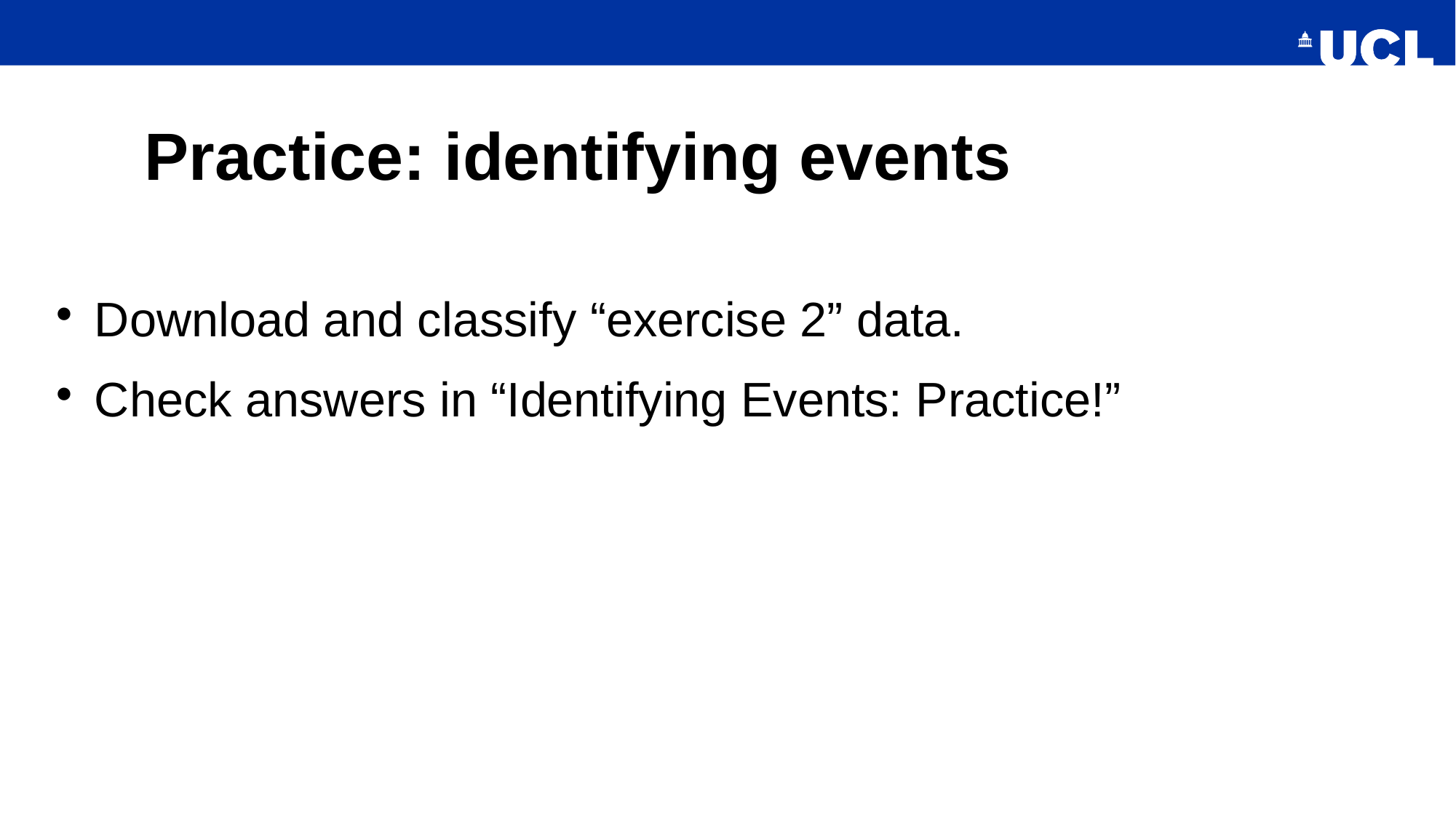

# Practice: identifying events
Download and classify “exercise 2” data.
Check answers in “Identifying Events: Practice!”